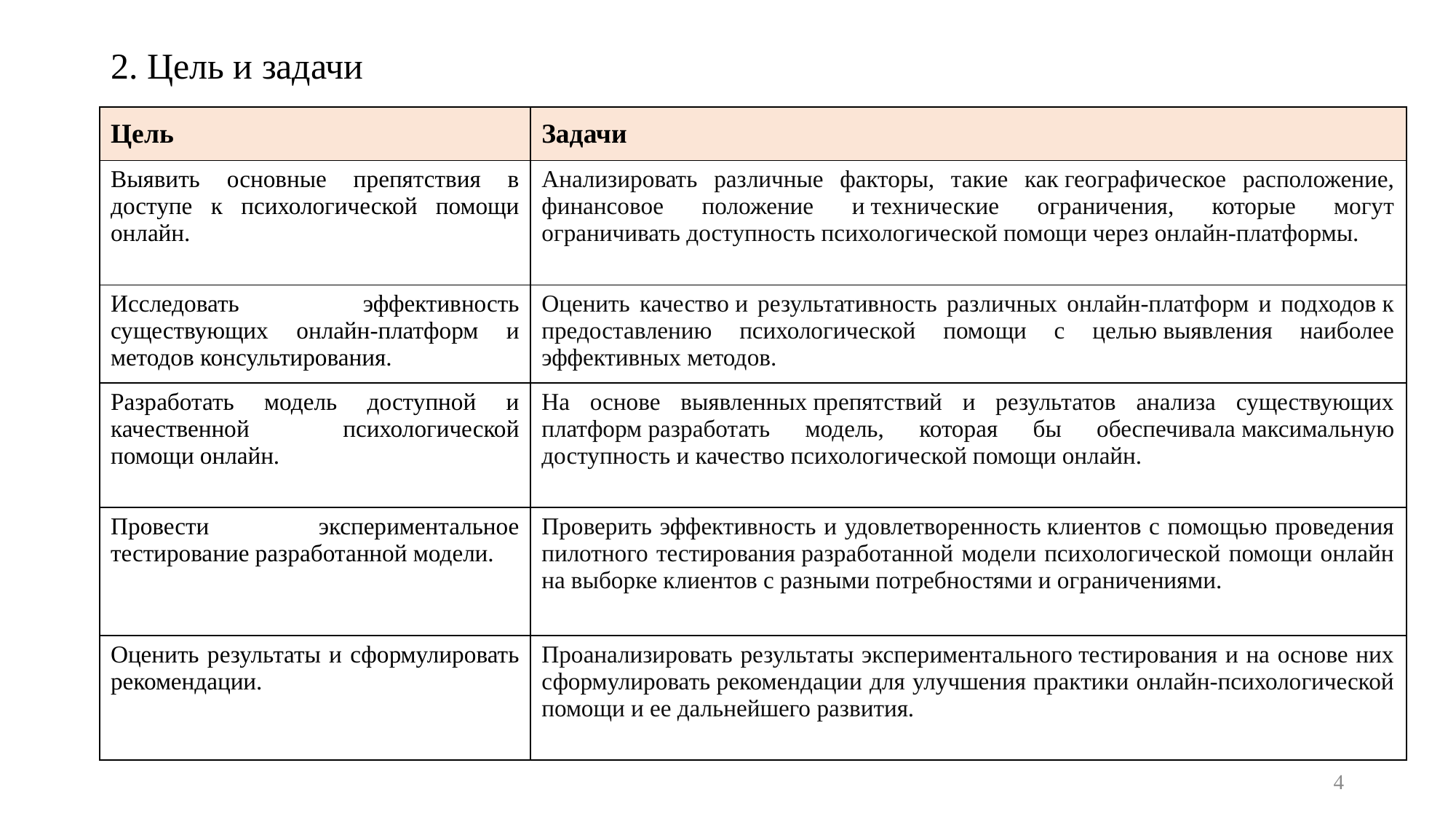

# 2. Цель и задачи
| Цель | Задачи |
| --- | --- |
| Выявить основные препятствия в доступе к психологической помощи онлайн. | Анализировать различные факторы, такие как географическое расположение, финансовое положение и технические ограничения, которые могут ограничивать доступность психологической помощи через онлайн-платформы. |
| Исследовать эффективность существующих онлайн-платформ и методов консультирования. | Оценить качество и результативность различных онлайн-платформ и подходов к предоставлению психологической помощи с целью выявления наиболее эффективных методов. |
| Разработать модель доступной и качественной психологической помощи онлайн. | На основе выявленных препятствий и результатов анализа существующих платформ разработать модель, которая бы обеспечивала максимальную доступность и качество психологической помощи онлайн. |
| Провести экспериментальное тестирование разработанной модели. | Проверить эффективность и удовлетворенность клиентов с помощью проведения пилотного тестирования разработанной модели психологической помощи онлайн на выборке клиентов с разными потребностями и ограничениями. |
| Оценить результаты и сформулировать рекомендации. | Проанализировать результаты экспериментального тестирования и на основе них сформулировать рекомендации для улучшения практики онлайн-психологической помощи и ее дальнейшего развития. |
4